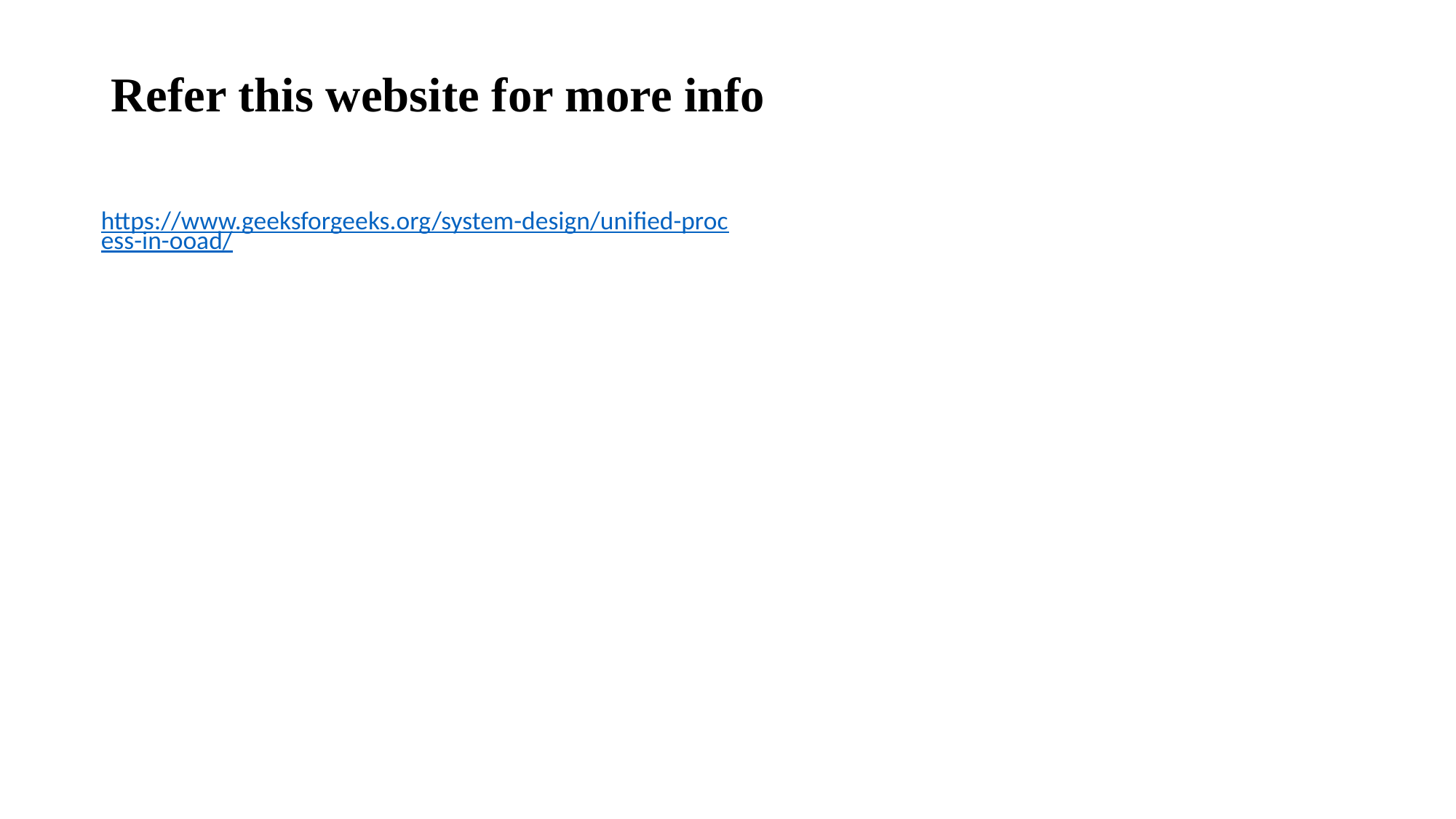

# Refer this website for more info
|  |  |
| --- | --- |
| https://www.geeksforgeeks.org/system-design/unified-process-in-ooad/ |  |
|  |  |
|  |  |
|  |  |
|  |  |
|  |  |
|  |  |
|  |  |